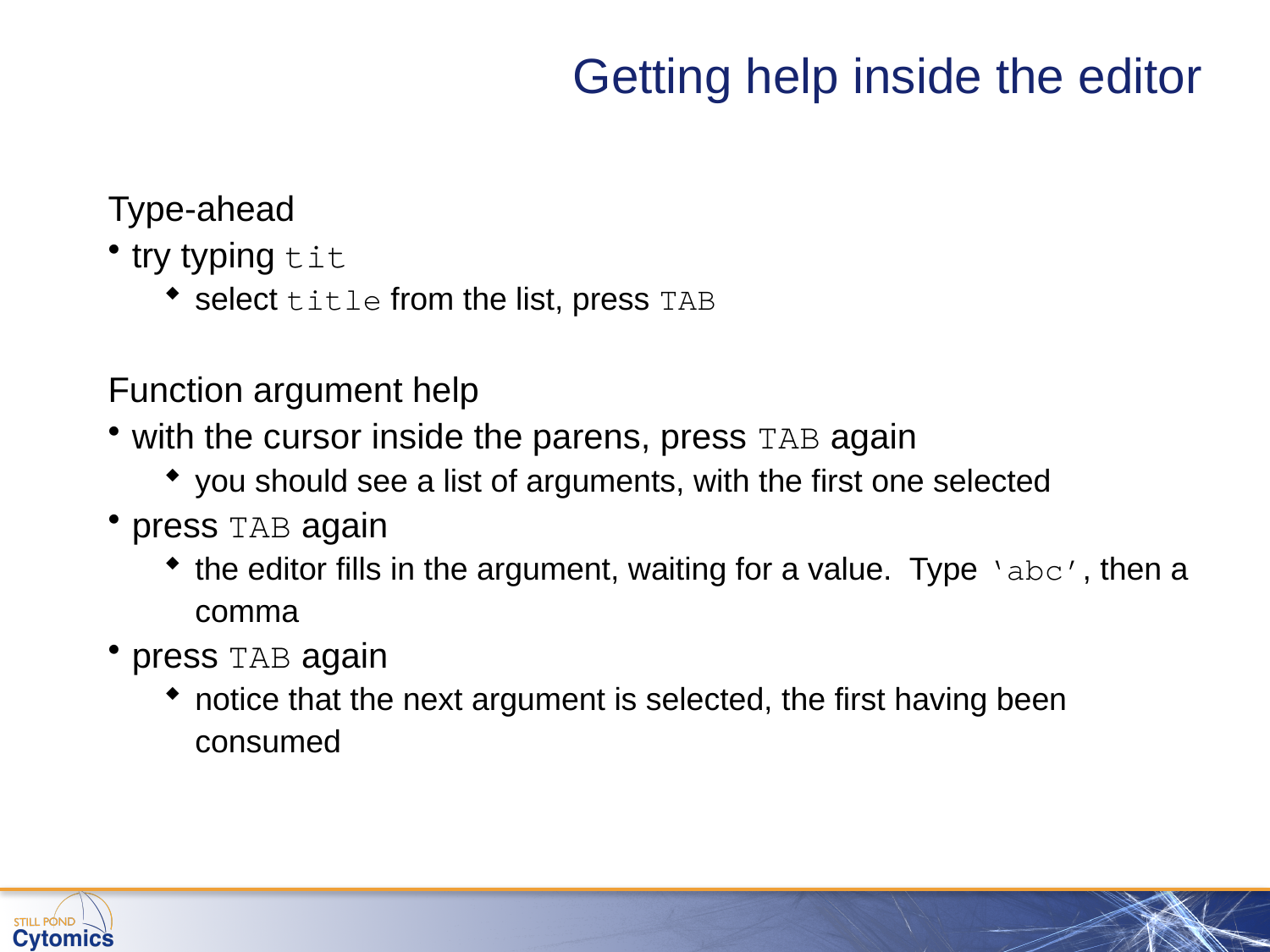

# Getting help inside the editor
Type-ahead
try typing tit
select title from the list, press TAB

Function argument help
with the cursor inside the parens, press TAB again
you should see a list of arguments, with the first one selected
press TAB again
the editor fills in the argument, waiting for a value.  Type ‘abc’, then a comma
press TAB again
notice that the next argument is selected, the first having been consumed